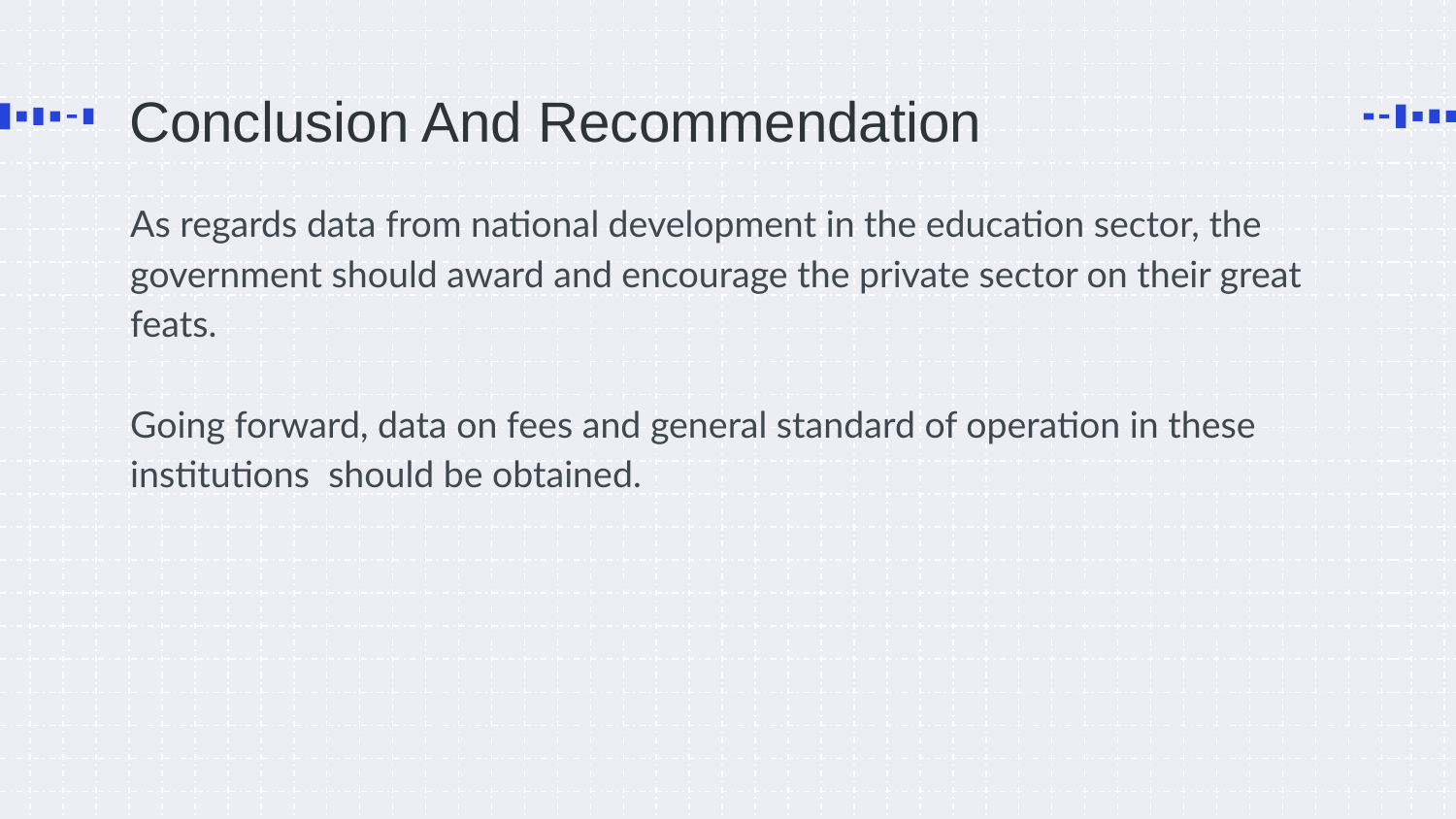

# Conclusion And Recommendation
As regards data from national development in the education sector, the government should award and encourage the private sector on their great feats.

Going forward, data on fees and general standard of operation in these institutions  should be obtained.